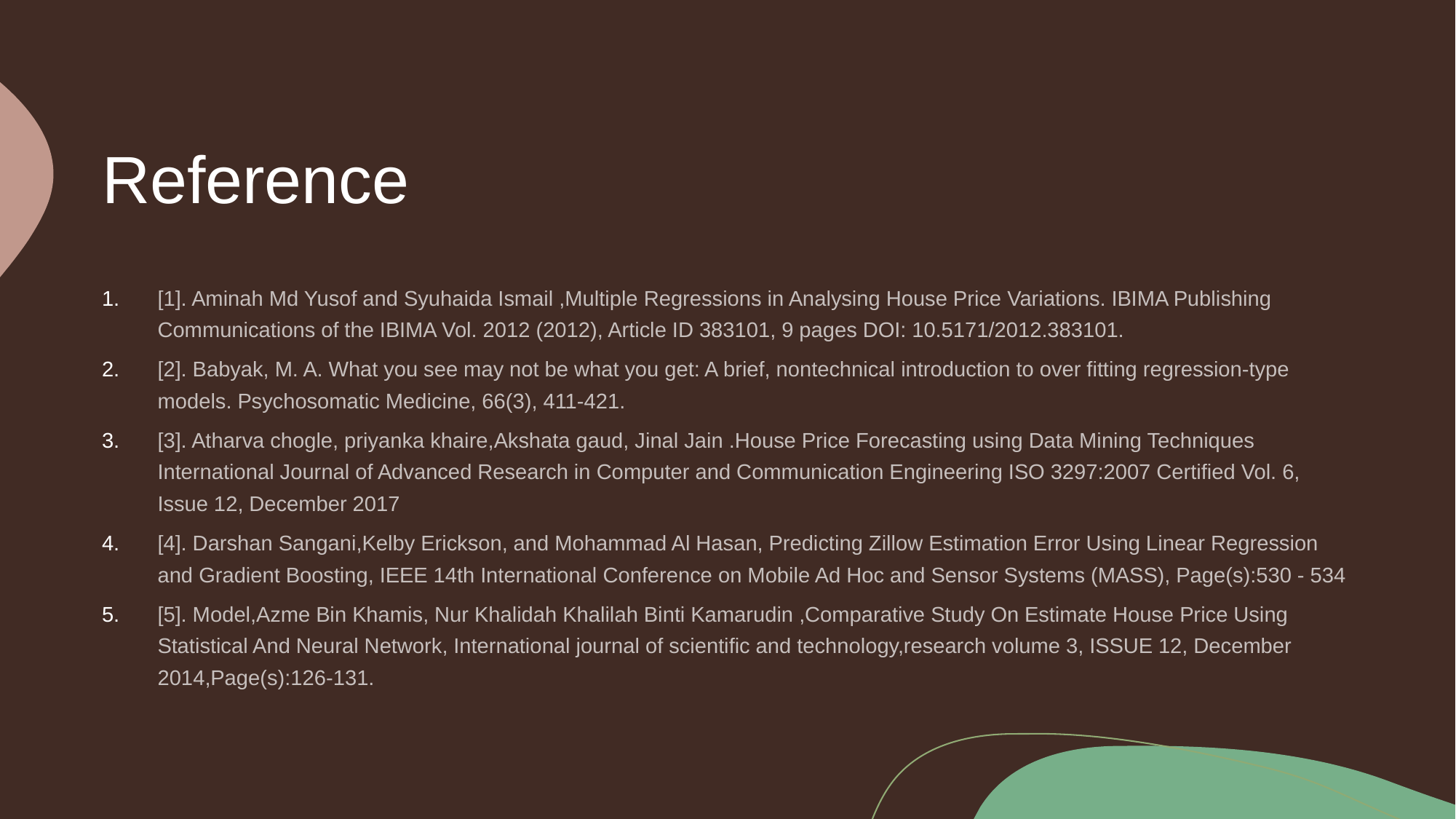

# Reference
[1]. Aminah Md Yusof and Syuhaida Ismail ,Multiple Regressions in Analysing House Price Variations. IBIMA Publishing Communications of the IBIMA Vol. 2012 (2012), Article ID 383101, 9 pages DOI: 10.5171/2012.383101.
[2]. Babyak, M. A. What you see may not be what you get: A brief, nontechnical introduction to over fitting regression-type models. Psychosomatic Medicine, 66(3), 411-421.
[3]. Atharva chogle, priyanka khaire,Akshata gaud, Jinal Jain .House Price Forecasting using Data Mining Techniques International Journal of Advanced Research in Computer and Communication Engineering ISO 3297:2007 Certified Vol. 6, Issue 12, December 2017
[4]. Darshan Sangani,Kelby Erickson, and Mohammad Al Hasan, Predicting Zillow Estimation Error Using Linear Regression and Gradient Boosting, IEEE 14th International Conference on Mobile Ad Hoc and Sensor Systems (MASS), Page(s):530 - 534
[5]. Model,Azme Bin Khamis, Nur Khalidah Khalilah Binti Kamarudin ,Comparative Study On Estimate House Price Using Statistical And Neural Network, International journal of scientific and technology,research volume 3, ISSUE 12, December 2014,Page(s):126-131.